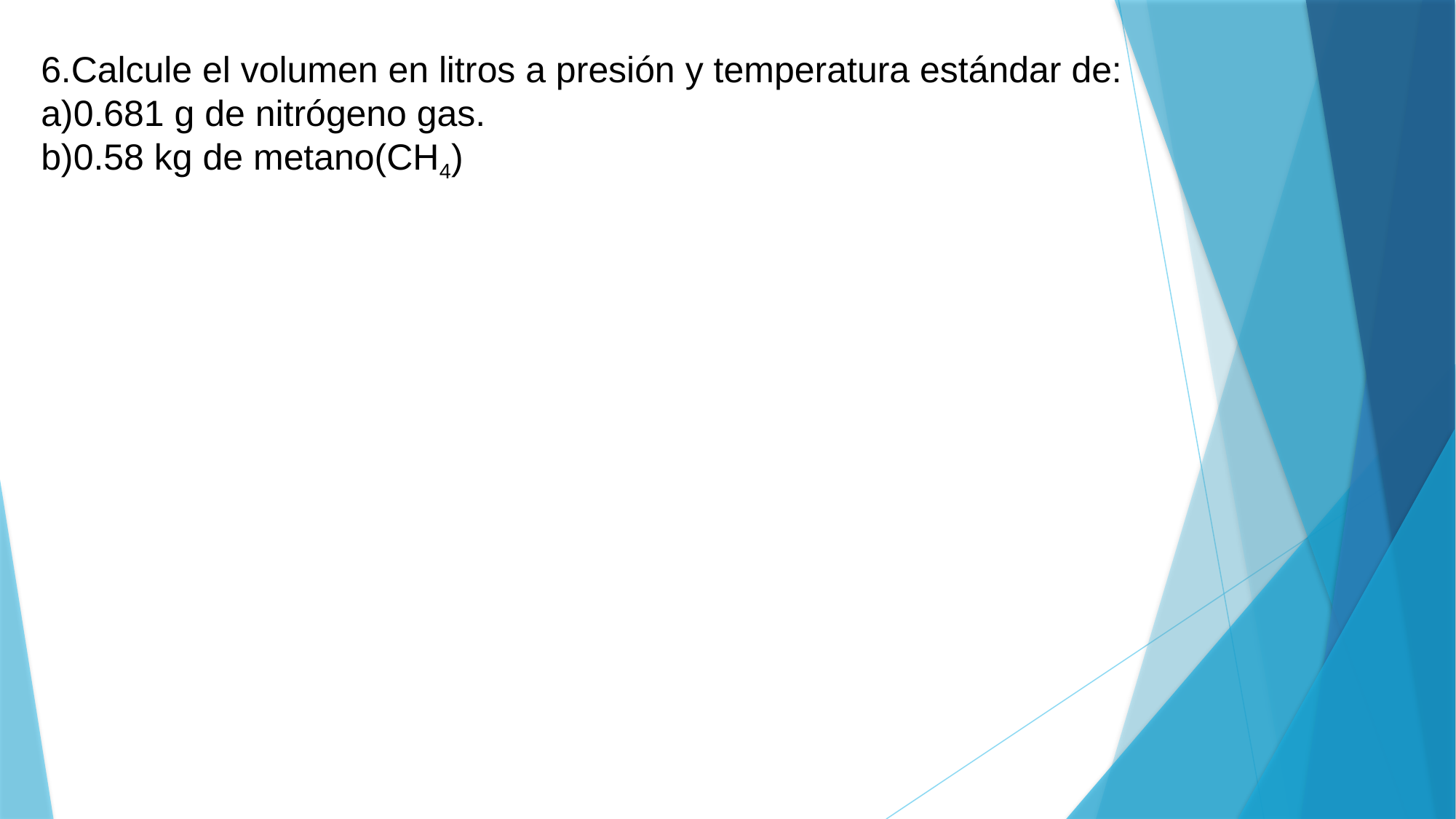

6.Calcule el volumen en litros a presión y temperatura estándar de:
a)0.681 g de nitrógeno gas.
b)0.58 kg de metano(CH4)